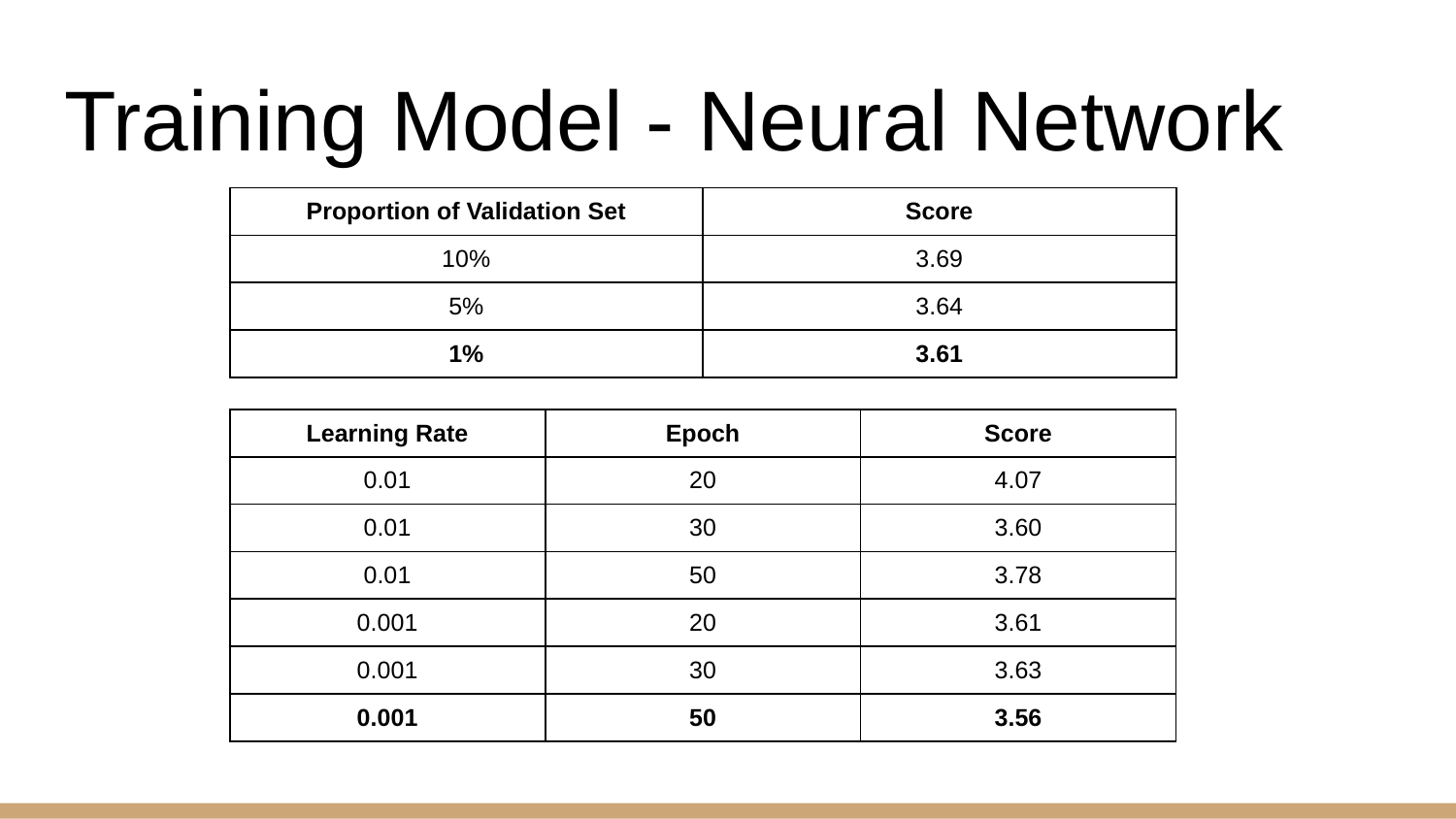

# Training Model - Neural Network
| Proportion of Validation Set | Score |
| --- | --- |
| 10% | 3.69 |
| 5% | 3.64 |
| 1% | 3.61 |
| Learning Rate | Epoch | Score |
| --- | --- | --- |
| 0.01 | 20 | 4.07 |
| 0.01 | 30 | 3.60 |
| 0.01 | 50 | 3.78 |
| 0.001 | 20 | 3.61 |
| 0.001 | 30 | 3.63 |
| 0.001 | 50 | 3.56 |